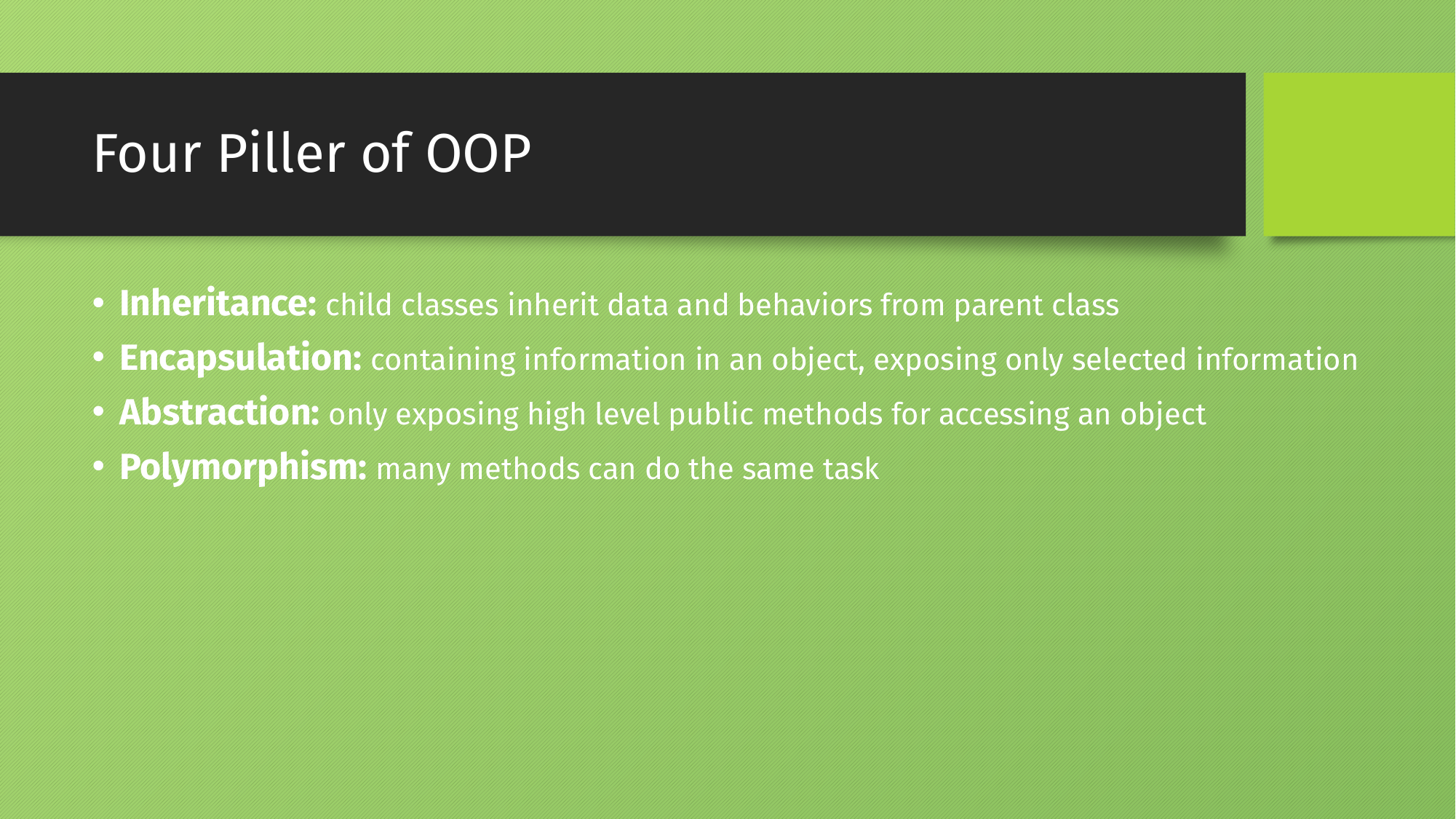

# Four Piller of OOP
Inheritance: child classes inherit data and behaviors from parent class
Encapsulation: containing information in an object, exposing only selected information
Abstraction: only exposing high level public methods for accessing an object
Polymorphism: many methods can do the same task